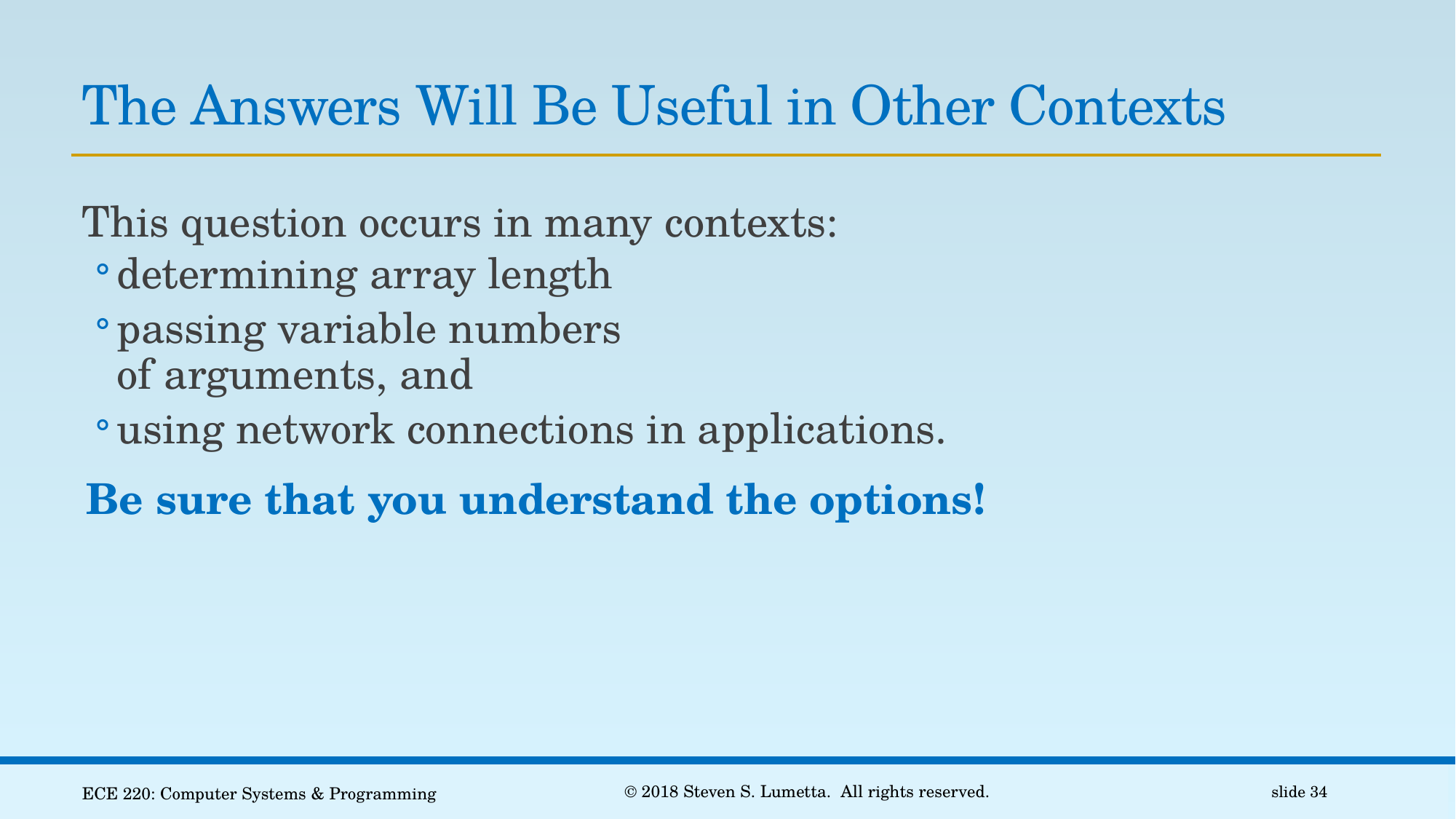

# The Answers Will Be Useful in Other Contexts
This question occurs in many contexts:
determining array length
passing variable numbers
of arguments, and
using network connections in applications.
Be sure that you understand the options!

ECE 220: Computer Systems & Programming
© 2018 Steven S. Lumetta.  All rights reserved.
slide 34